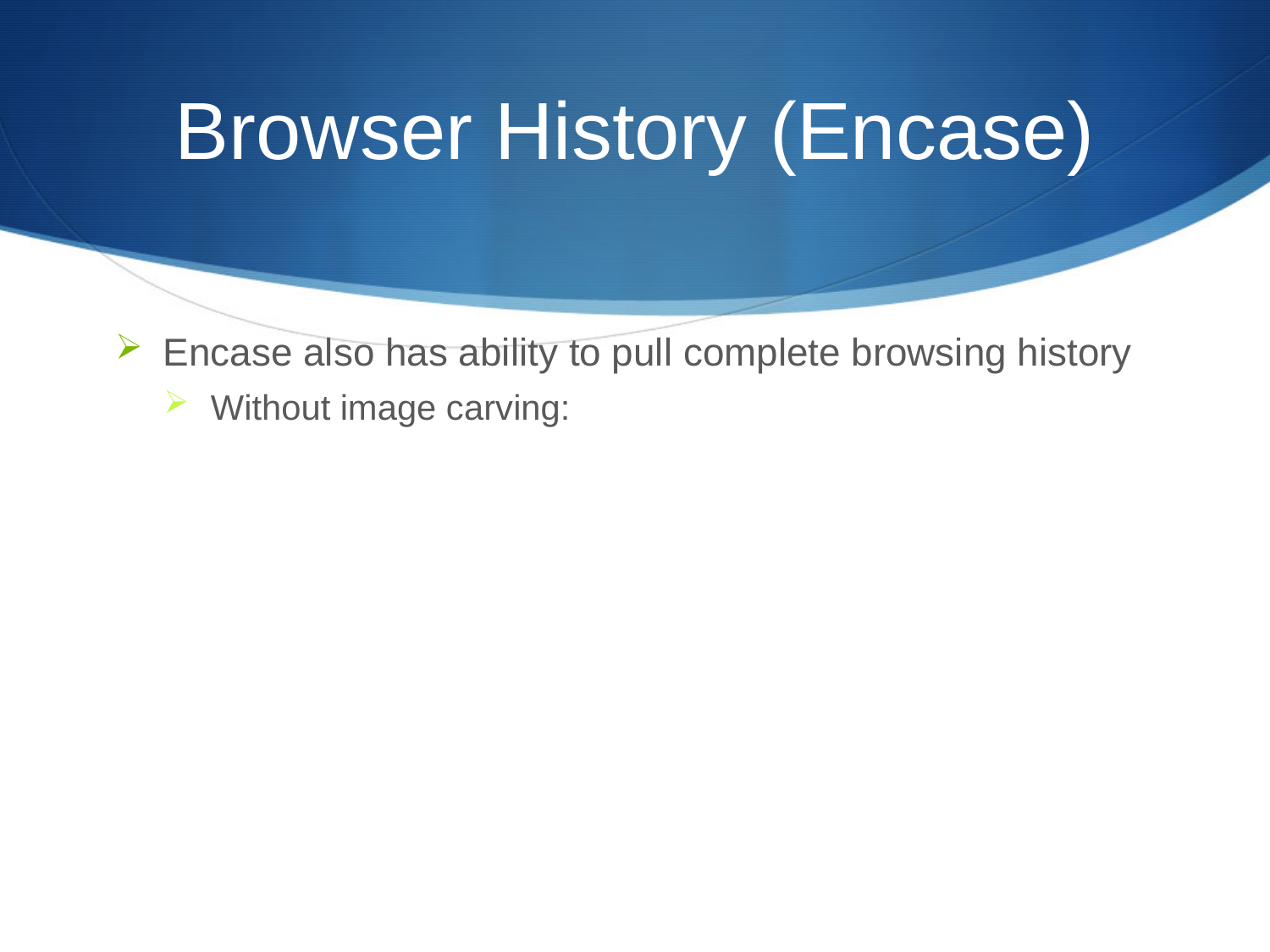

# Browser History (Encase)
Encase also has ability to pull complete browsing history
Without image carving: